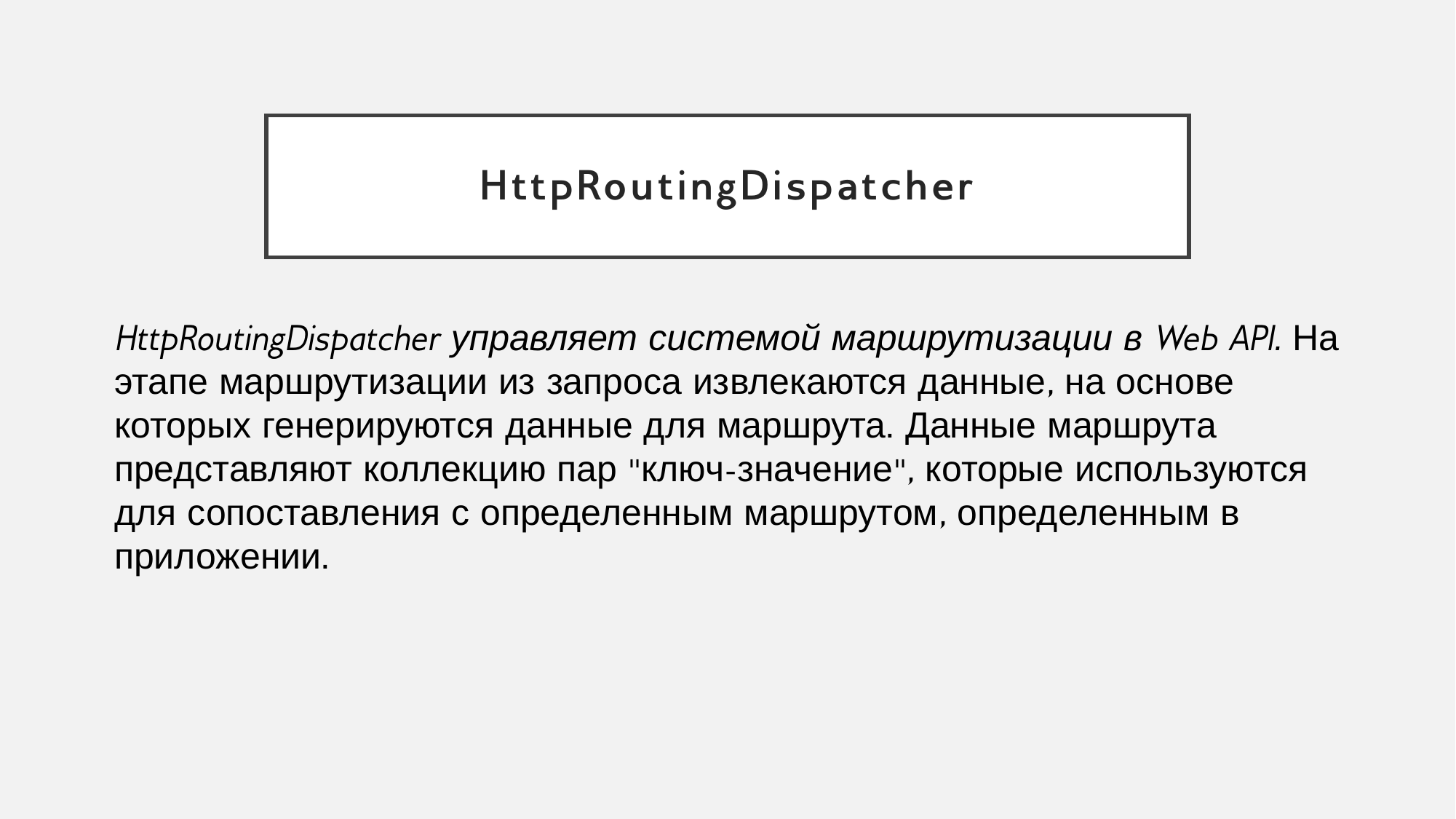

# HttpRoutingDispatcher
HttpRoutingDispatcher управляет системой маршрутизации в Web API. На этапе маршрутизации из запроса извлекаются данные, на основе которых генерируются данные для маршрута. Данные маршрута представляют коллекцию пар "ключ-значение", которые используются для сопоставления с определенным маршрутом, определенным в приложении.